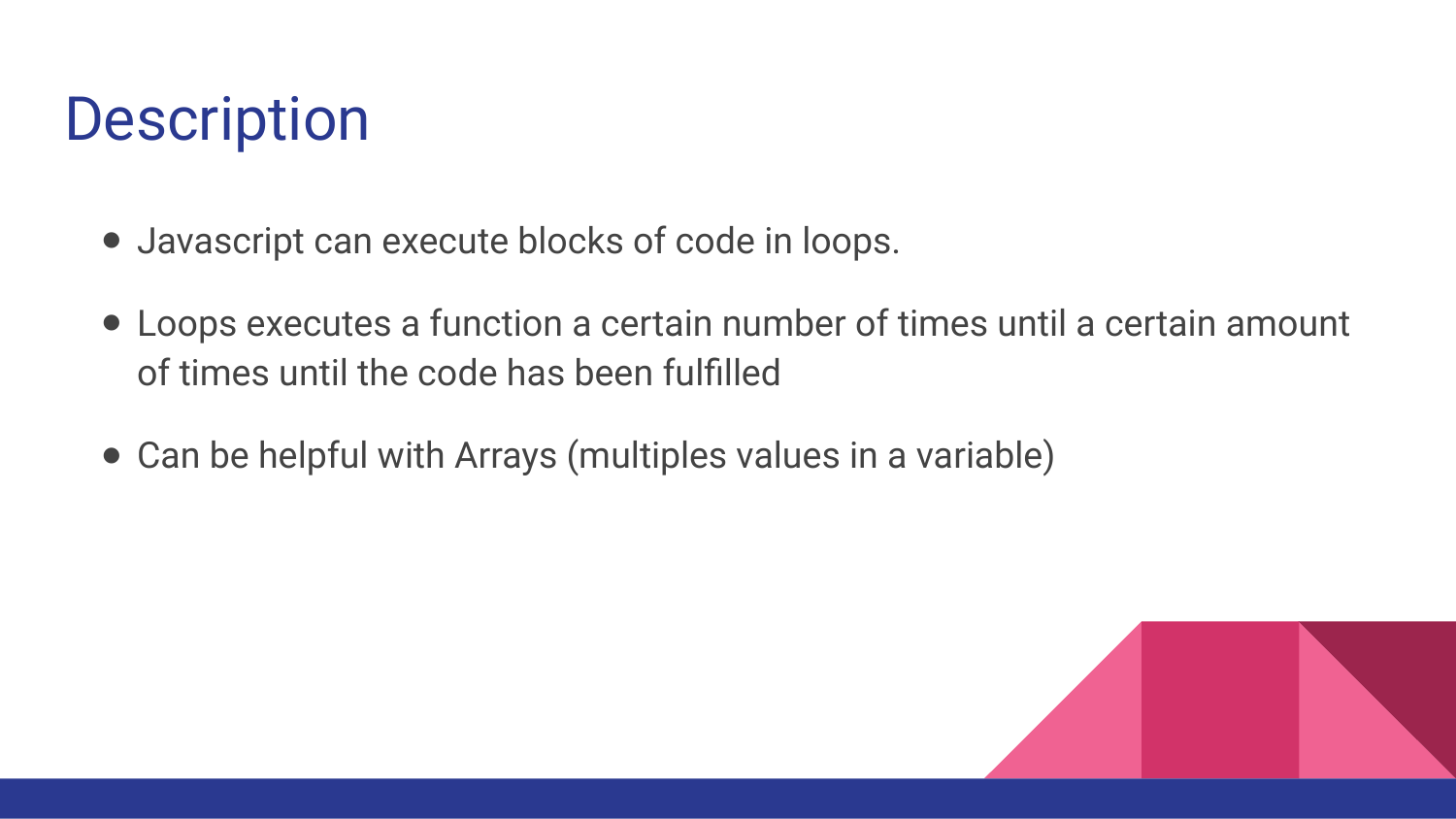

# Description
Javascript can execute blocks of code in loops.
Loops executes a function a certain number of times until a certain amount of times until the code has been fulfilled
Can be helpful with Arrays (multiples values in a variable)